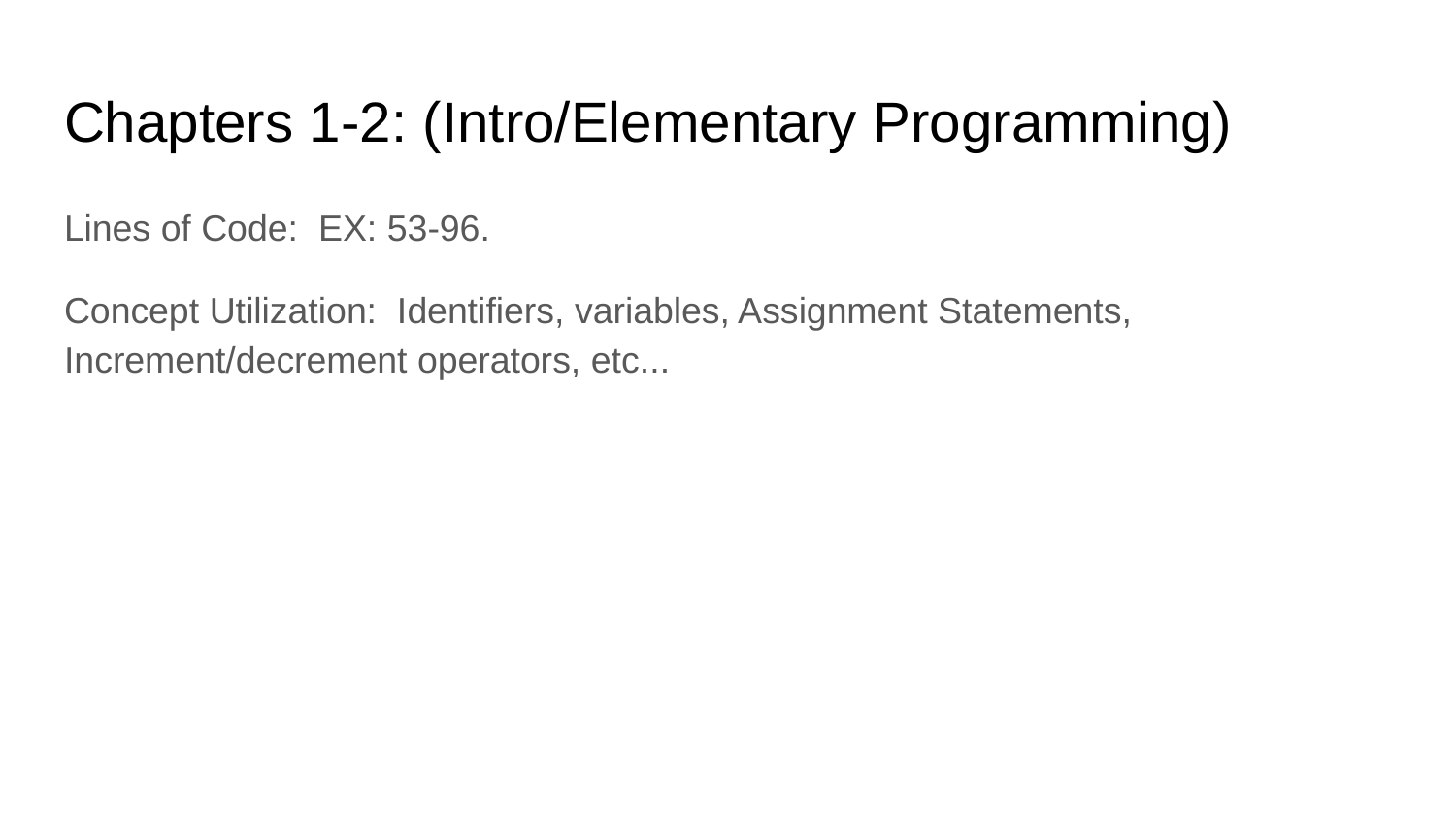

# Chapters 1-2: (Intro/Elementary Programming)
Lines of Code:  EX: 53-96.
Concept Utilization:  Identifiers, variables, Assignment Statements, Increment/decrement operators, etc...